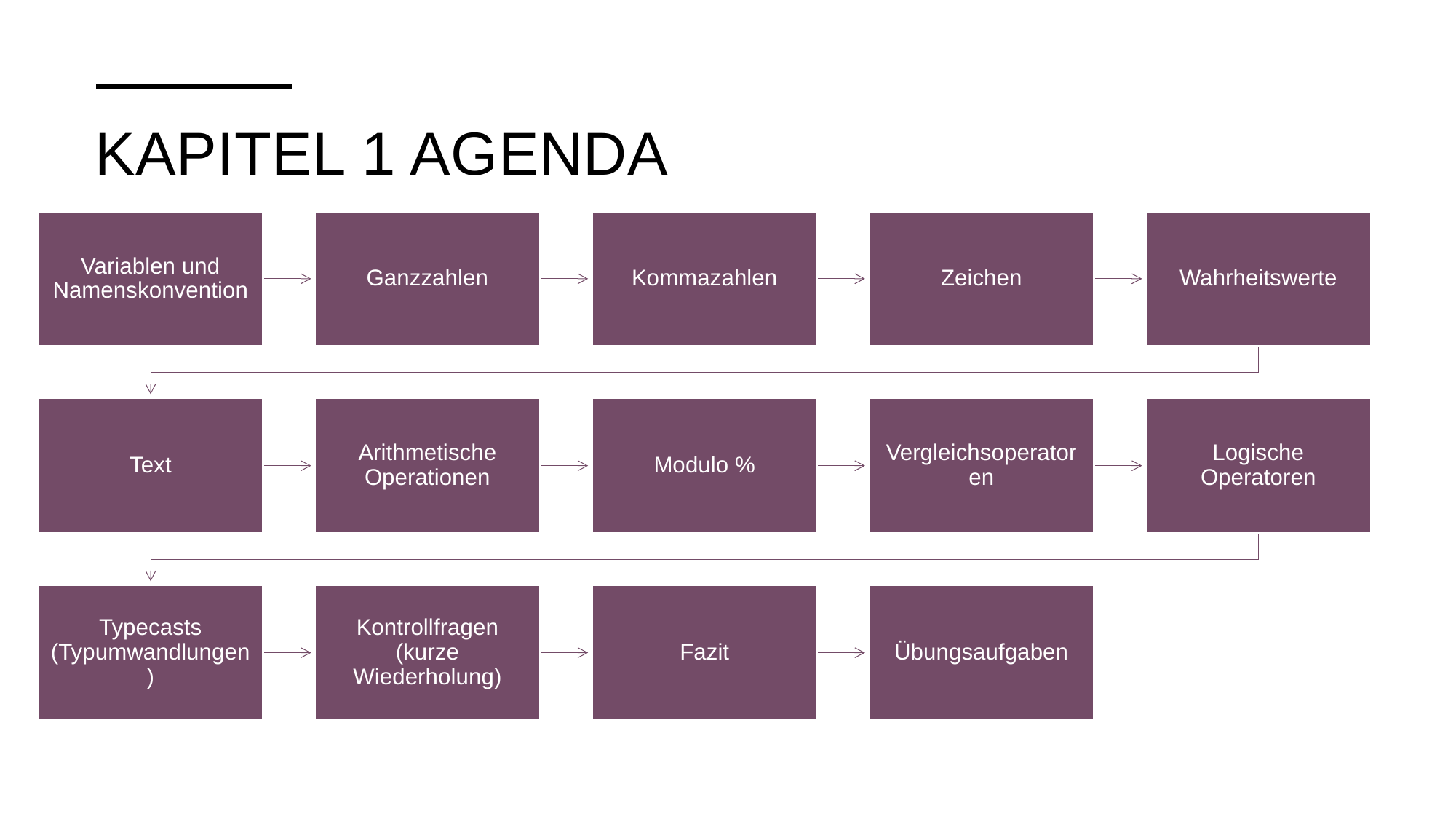

# Kapitel 1 Agenda

Variablen und Namenskonvention

Ganzzahlen

Kommazahlen

Zeichen

Wahrheitswerte

Text

Arithmetische Operationen

Modulo %

Vergleichsoperatoren

Logische Operatoren

Typecasts (Typumwandlungen)

Kontrollfragen (kurze Wiederholung)

Fazit
Übungsaufgaben